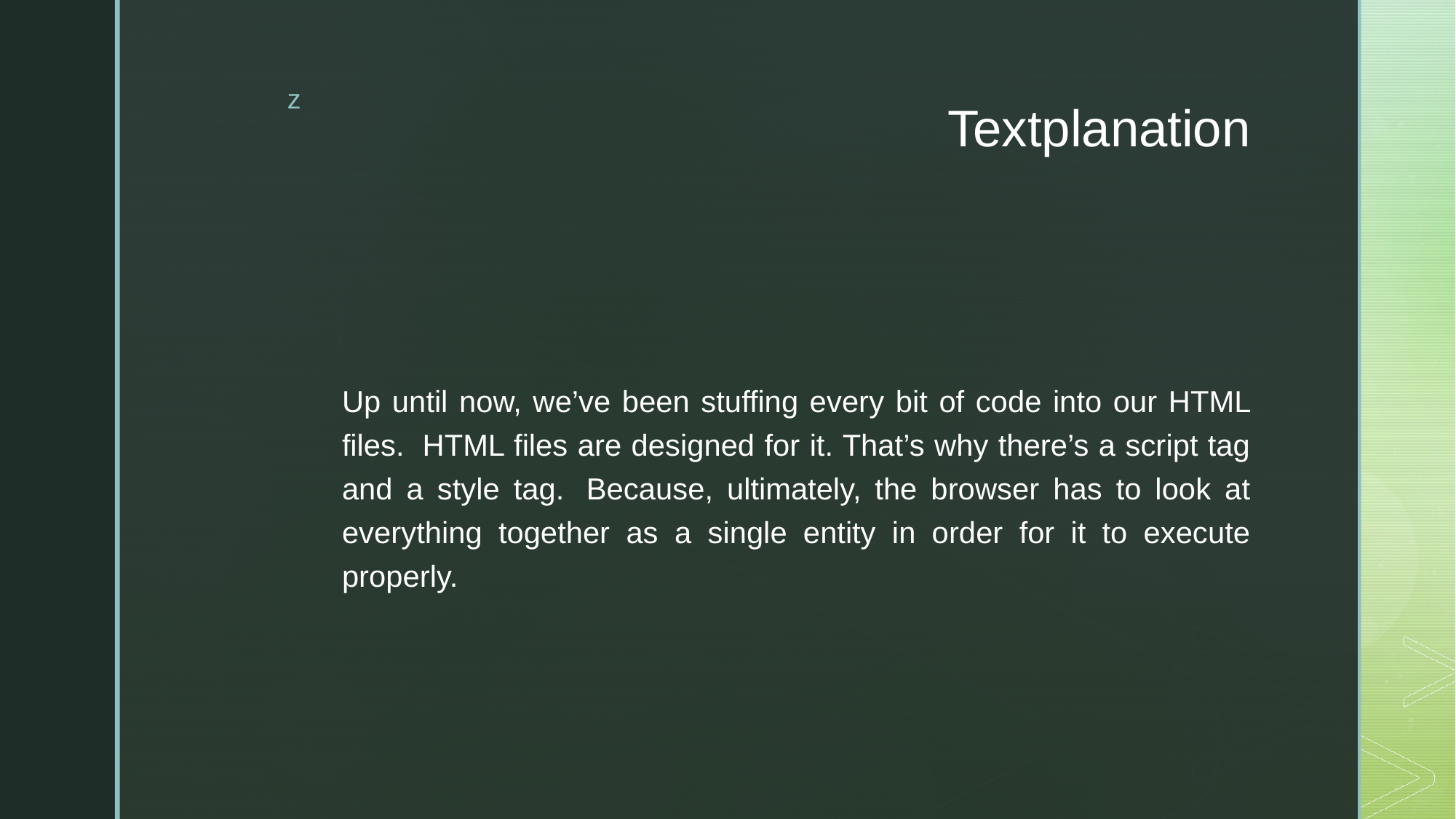

# Textplanation
Up until now, we’ve been stuffing every bit of code into our HTML files.  HTML files are designed for it. That’s why there’s a script tag and a style tag.  Because, ultimately, the browser has to look at everything together as a single entity in order for it to execute properly.